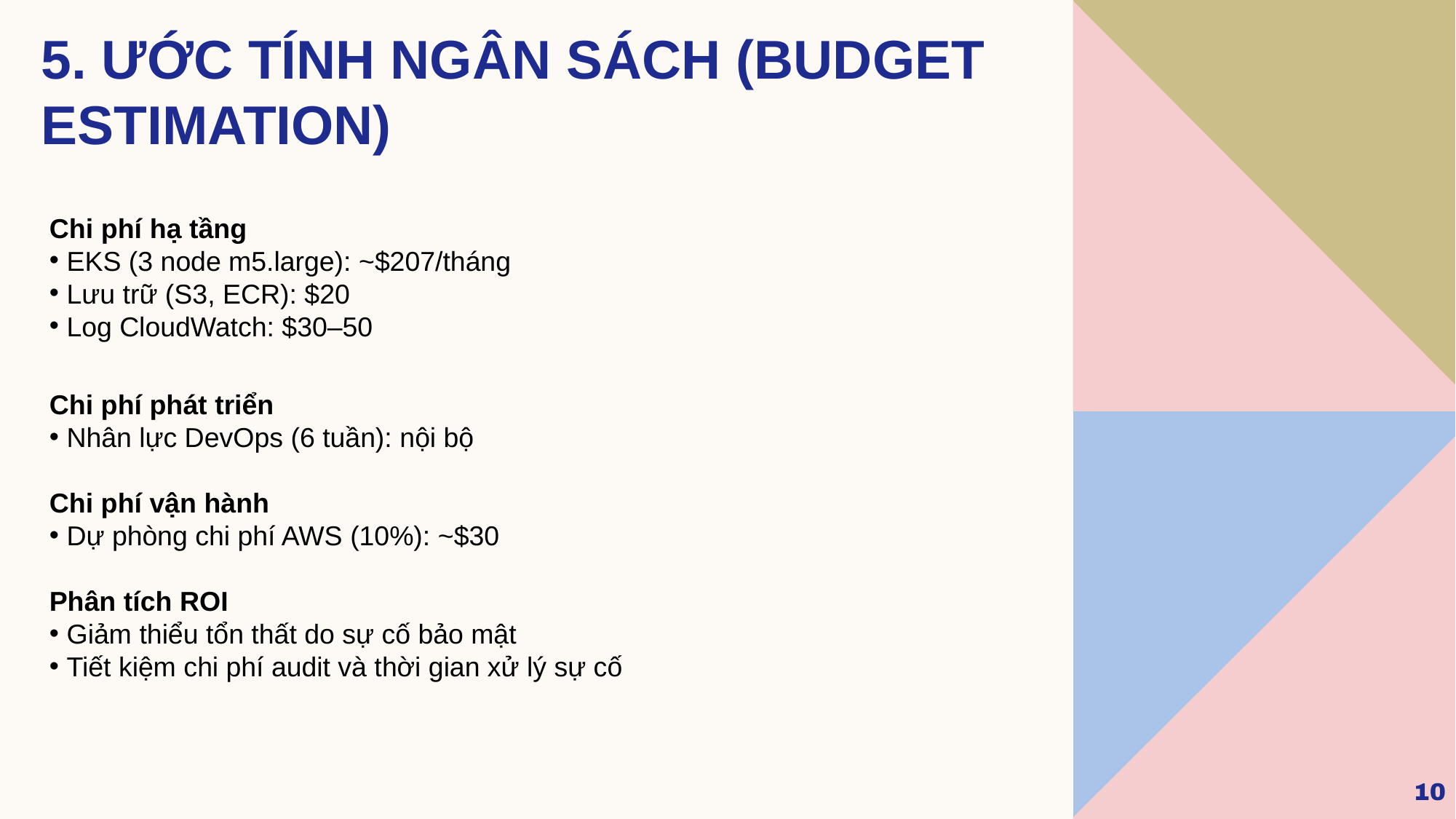

# 5. Ước Tính Ngân Sách (Budget Estimation)
Chi phí hạ tầng
 EKS (3 node m5.large): ~$207/tháng
 Lưu trữ (S3, ECR): $20
 Log CloudWatch: $30–50
Chi phí phát triển
 Nhân lực DevOps (6 tuần): nội bộ

Chi phí vận hành
 Dự phòng chi phí AWS (10%): ~$30

Phân tích ROI
 Giảm thiểu tổn thất do sự cố bảo mật
 Tiết kiệm chi phí audit và thời gian xử lý sự cố
10